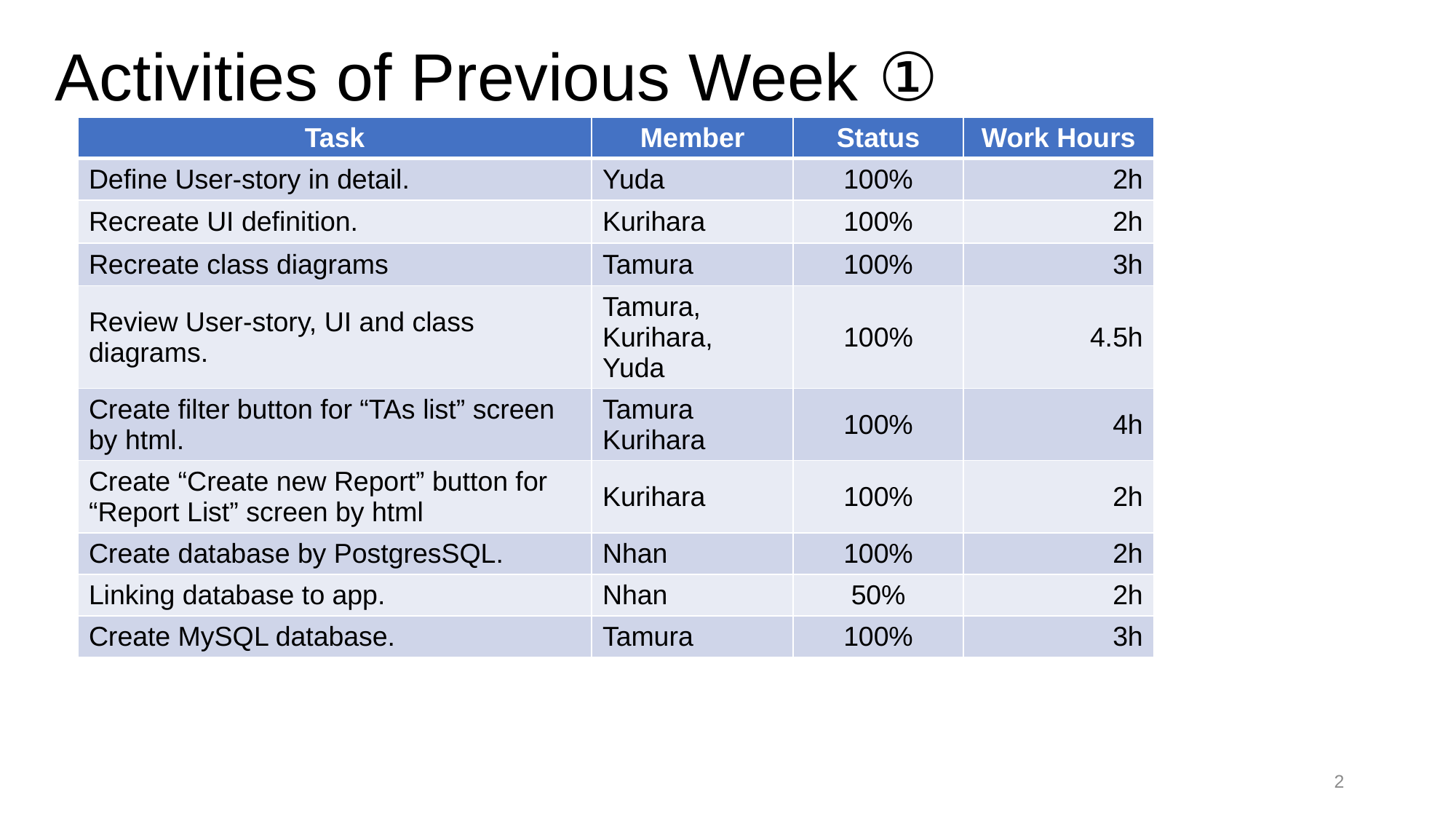

# Activities of Previous Week ①
| Task | Member | Status | Work Hours |
| --- | --- | --- | --- |
| Define User-story in detail. | Yuda | 100% | 2h |
| Recreate UI definition. | Kurihara | 100% | 2h |
| Recreate class diagrams | Tamura | 100% | 3h |
| Review User-story, UI and class diagrams. | Tamura, Kurihara, Yuda | 100% | 4.5h |
| Create filter button for “TAs list” screen by html. | Tamura Kurihara | 100% | 4h |
| Create “Create new Report” button for “Report List” screen by html | Kurihara | 100% | 2h |
| Create database by PostgresSQL. | Nhan | 100% | 2h |
| Linking database to app. | Nhan | 50% | 2h |
| Create MySQL database. | Tamura | 100% | 3h |
Ready: 10%
In progress: 10~90%
In review: 90%
Done: 100%
2